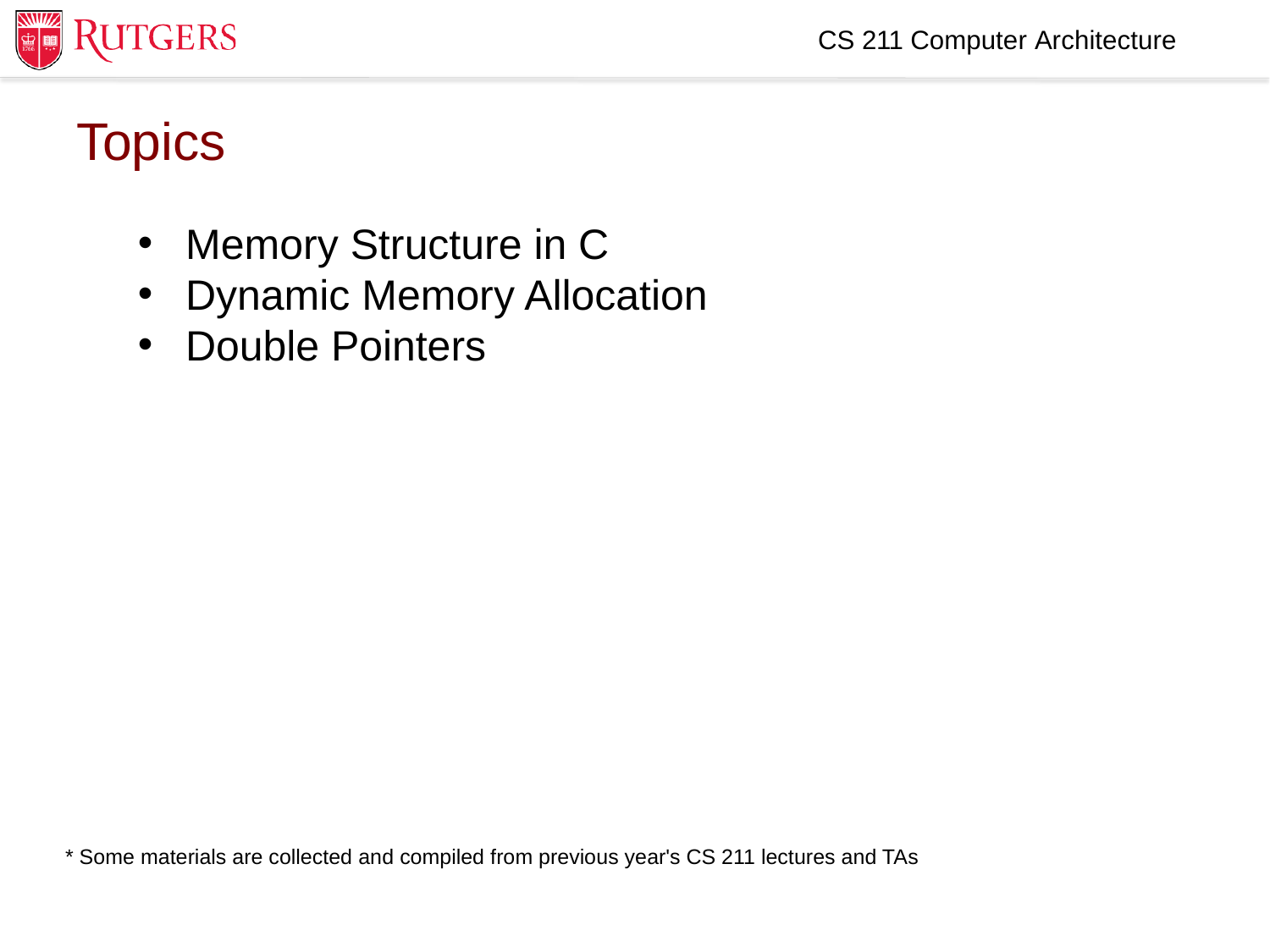

CS 211 Computer Architecture

Topics
Memory Structure in C
Dynamic Memory Allocation
Double Pointers
* Some materials are collected and compiled from previous year's CS 211 lectures and TAs